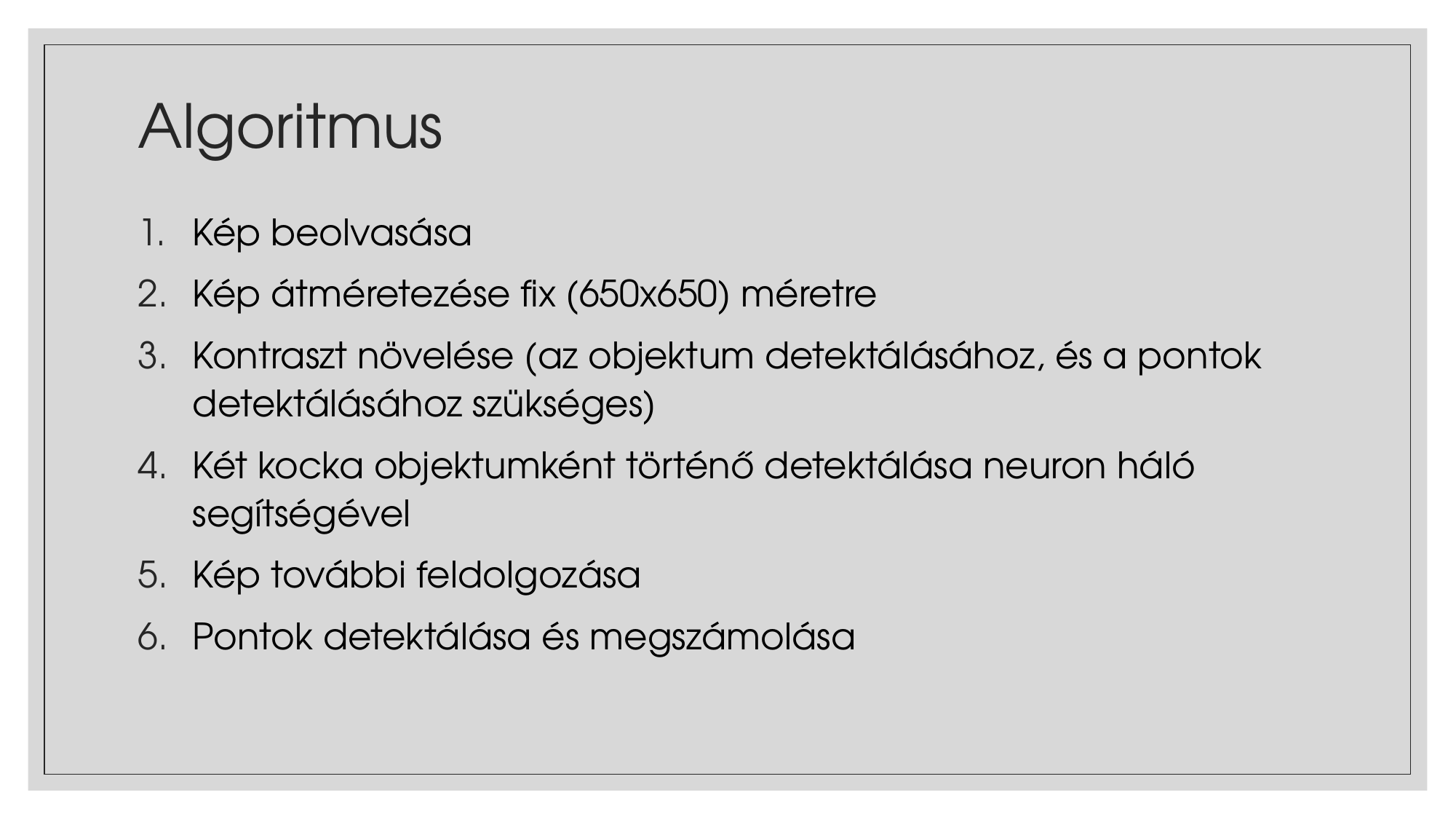

# Algoritmus
Kép beolvasása
Kép átméretezése fix (650x650) méretre
Kontraszt növelése (az objektum detektálásához, és a pontok detektálásához szükséges)
Két kocka objektumként történő detektálása neuron háló segítségével
Kép további feldolgozása
Pontok detektálása és megszámolása